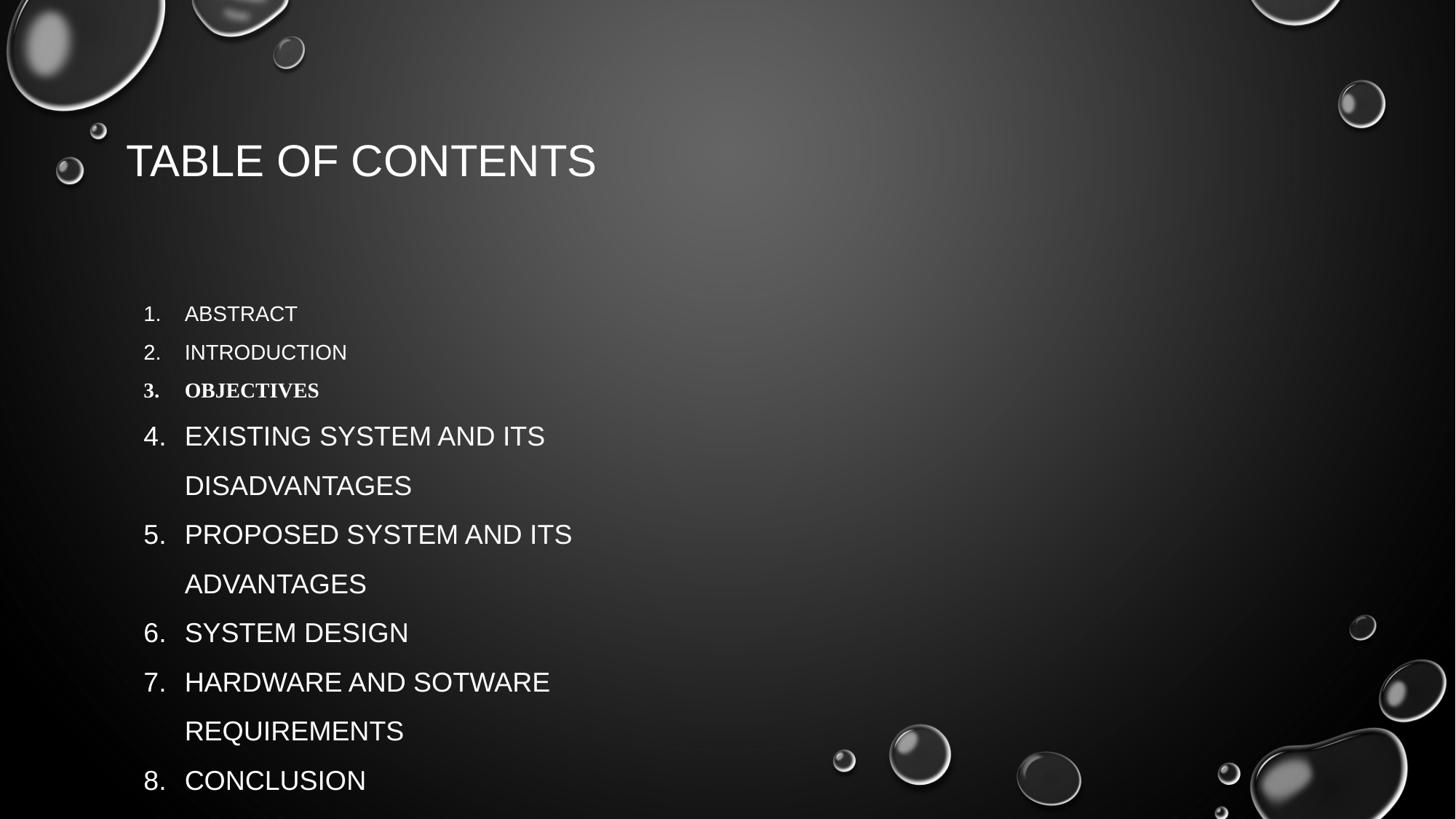

# Table of Contents
ABSTRACT
INTRODUCTION
OBJECTIVES
EXISTING SYSTEM AND ITS DISADVANTAGES
PROPOSED SYSTEM AND ITS ADVANTAGES
SYSTEM DESIGN
HARDWARE AND SOTWARE REQUIREMENTS
CONCLUSION
BIBILOGRAPHY